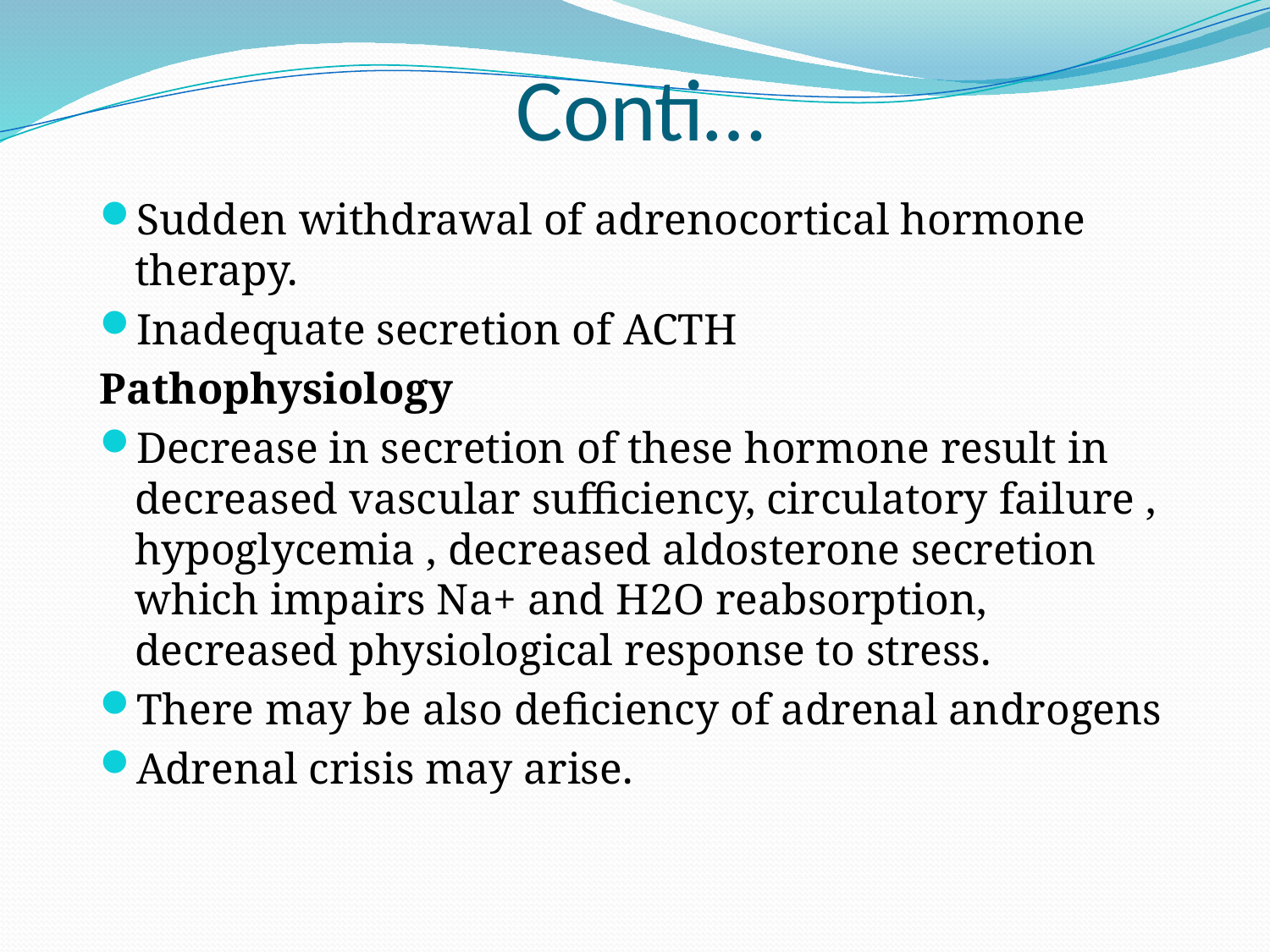

# Conti…
Sudden withdrawal of adrenocortical hormone therapy.
Inadequate secretion of ACTH
Pathophysiology
Decrease in secretion of these hormone result in decreased vascular sufficiency, circulatory failure , hypoglycemia , decreased aldosterone secretion which impairs Na+ and H2O reabsorption, decreased physiological response to stress.
There may be also deficiency of adrenal androgens
Adrenal crisis may arise.